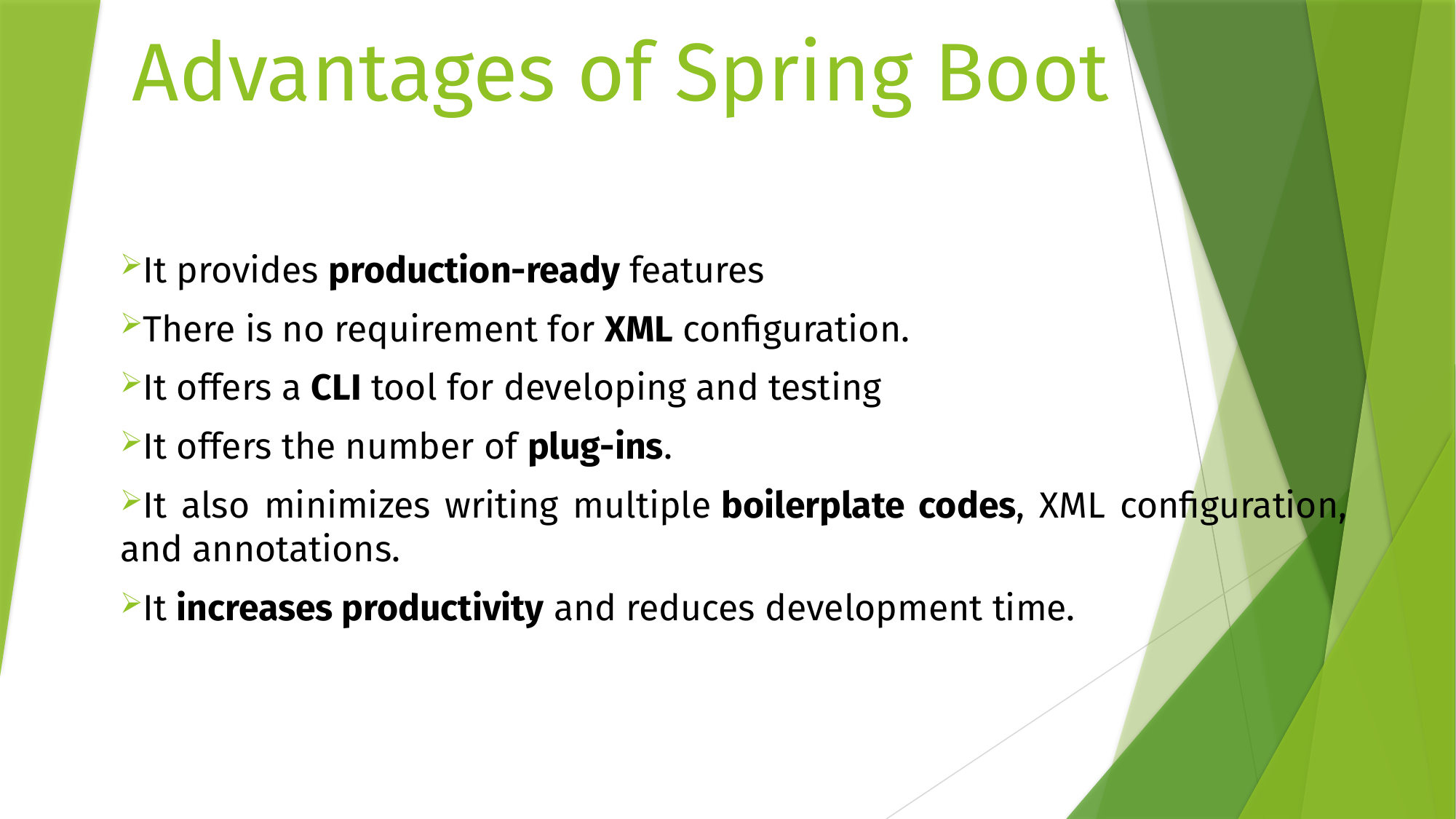

# Advantages of Spring Boot

It provides production-ready features
There is no requirement for XML configuration.
It offers a CLI tool for developing and testing
It offers the number of plug-ins.
It also minimizes writing multiple boilerplate codes, XML configuration, and annotations.
It increases productivity and reduces development time.